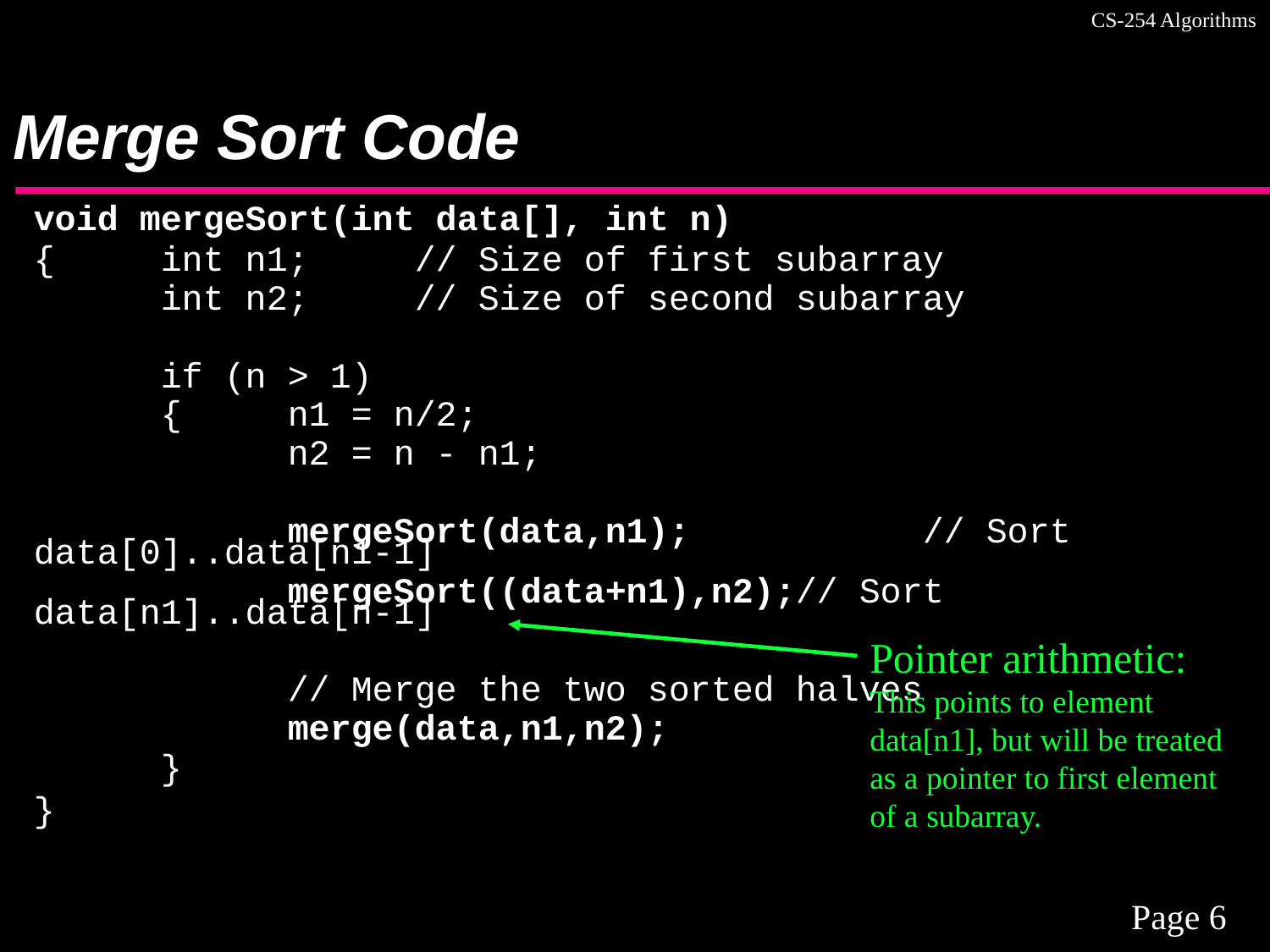

# Merge Sort Code
void mergeSort(int data[], int n)
{ 	int n1;	// Size of first subarray
	int n2;	// Size of second subarray

	if (n > 1)
	{	n1 = n/2;
		n2 = n - n1;

		mergeSort(data,n1);		// Sort data[0]..data[n1-1]
		mergeSort((data+n1),n2);// Sort data[n1]..data[n-1]

		// Merge the two sorted halves
		merge(data,n1,n2);
	}
}

Pointer arithmetic:
This points to element data[n1], but will be treated as a pointer to first element of a subarray.